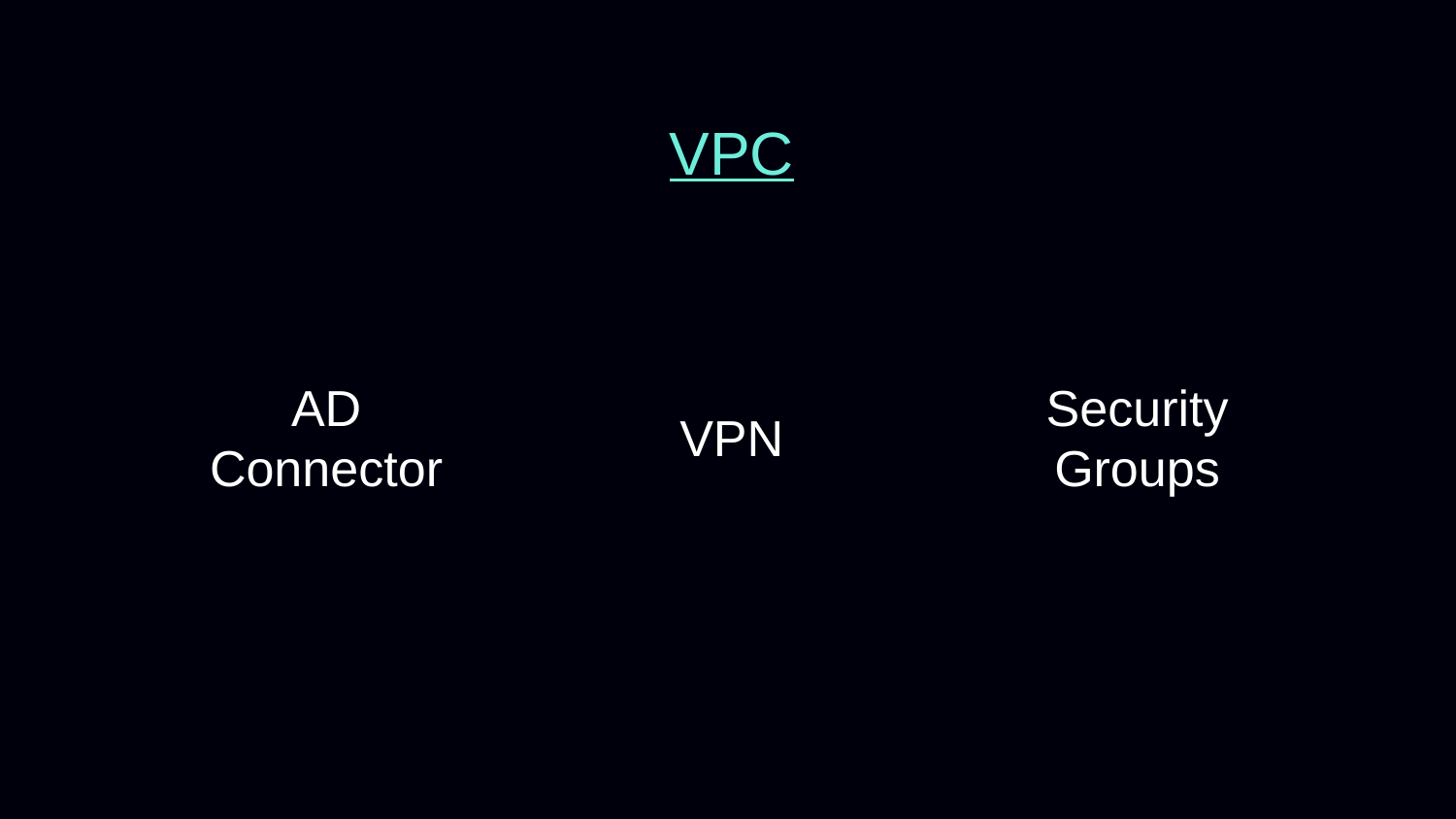

# VPC
AD Connector
VPN
Security Groups